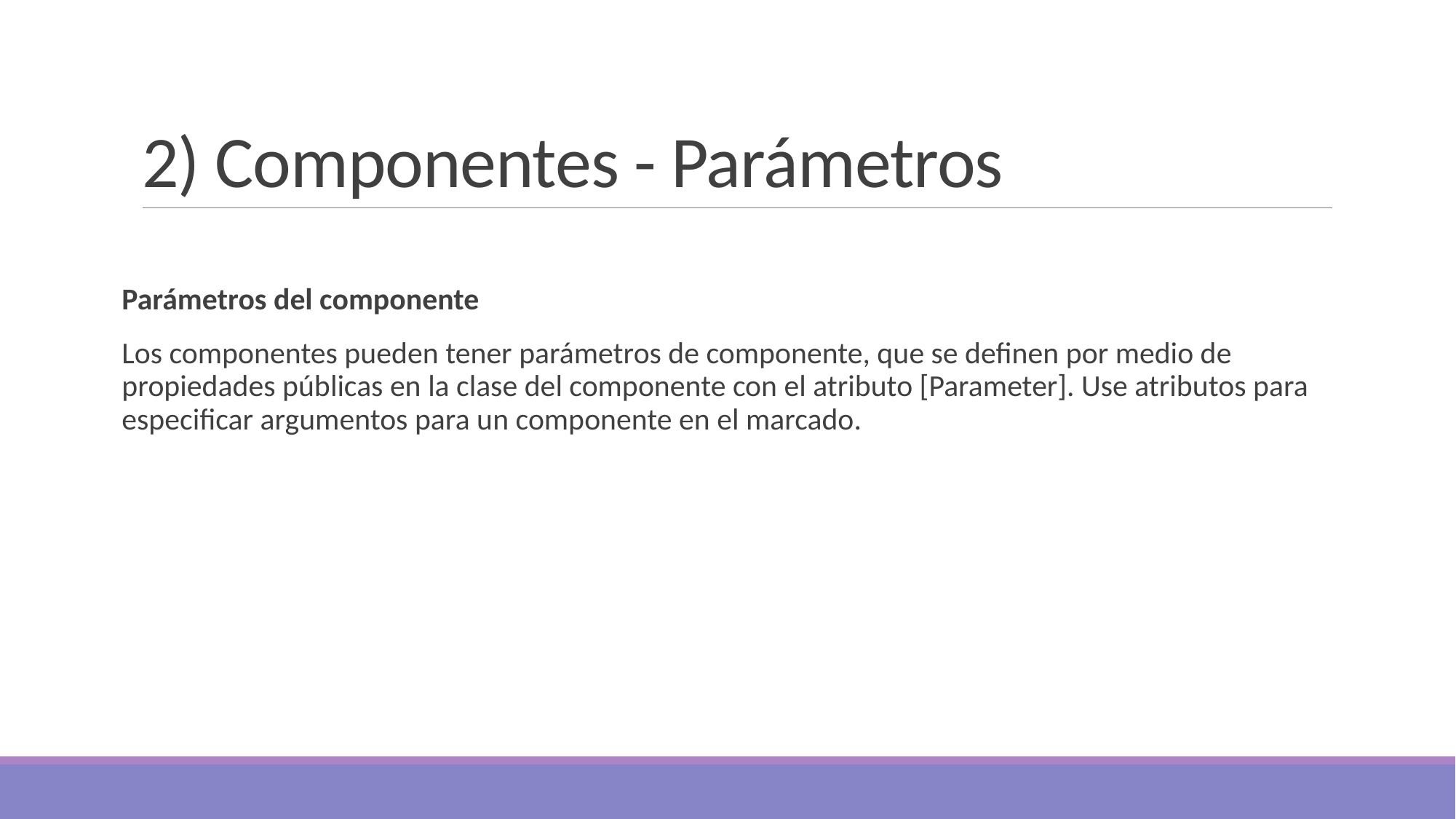

# 2) Componentes - Parámetros

Parámetros del componente
Los componentes pueden tener parámetros de componente, que se definen por medio de propiedades públicas en la clase del componente con el atributo [Parameter]. Use atributos para especificar argumentos para un componente en el marcado.